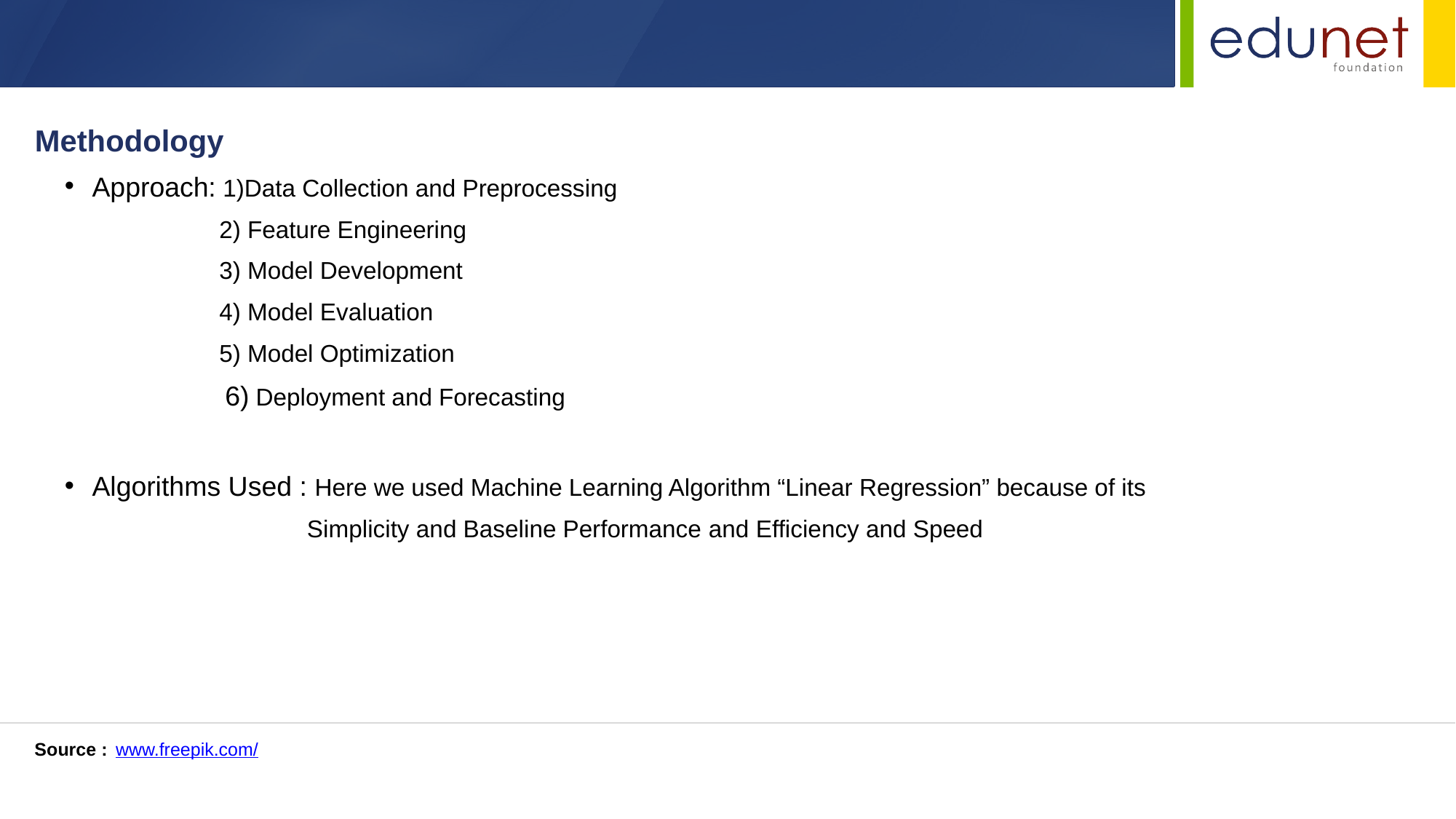

Methodology
Approach: 1)Data Collection and Preprocessing
                       2) Feature Engineering
                       3) Model Development
                       4) Model Evaluation
                       5) Model Optimization
                     6) Deployment and Forecasting

Algorithms Used : Here we used Machine Learning Algorithm “Linear Regression” because of its
                                    Simplicity and Baseline Performance and Efficiency and Speed
Source :
www.freepik.com/